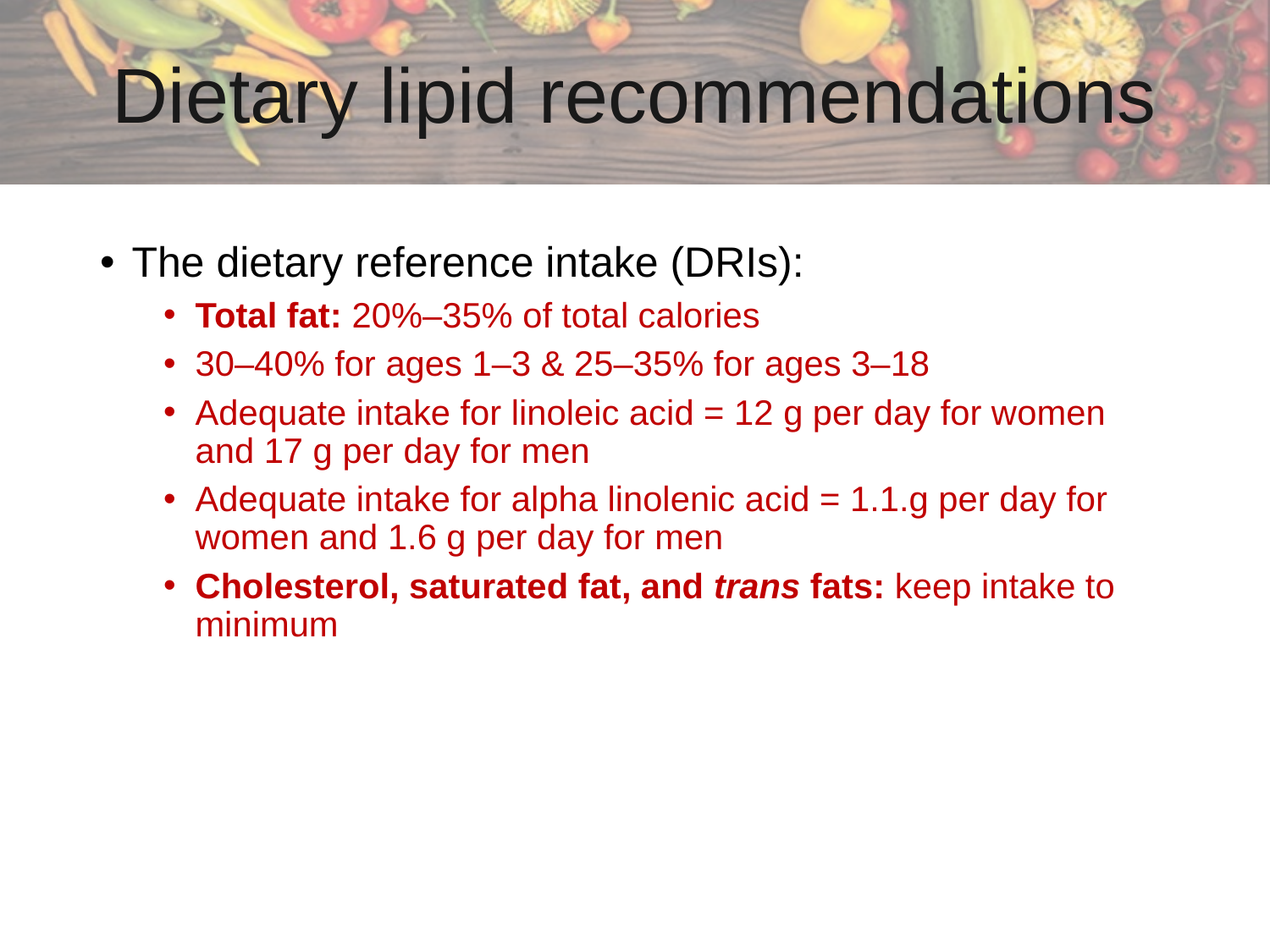

# Dietary lipid recommendations
The dietary reference intake (DRIs):
Total fat: 20%–35% of total calories
30–40% for ages 1–3 & 25–35% for ages 3–18
Adequate intake for linoleic acid = 12 g per day for women and 17 g per day for men
Adequate intake for alpha linolenic acid = 1.1.g per day for women and 1.6 g per day for men
Cholesterol, saturated fat, and trans fats: keep intake to minimum